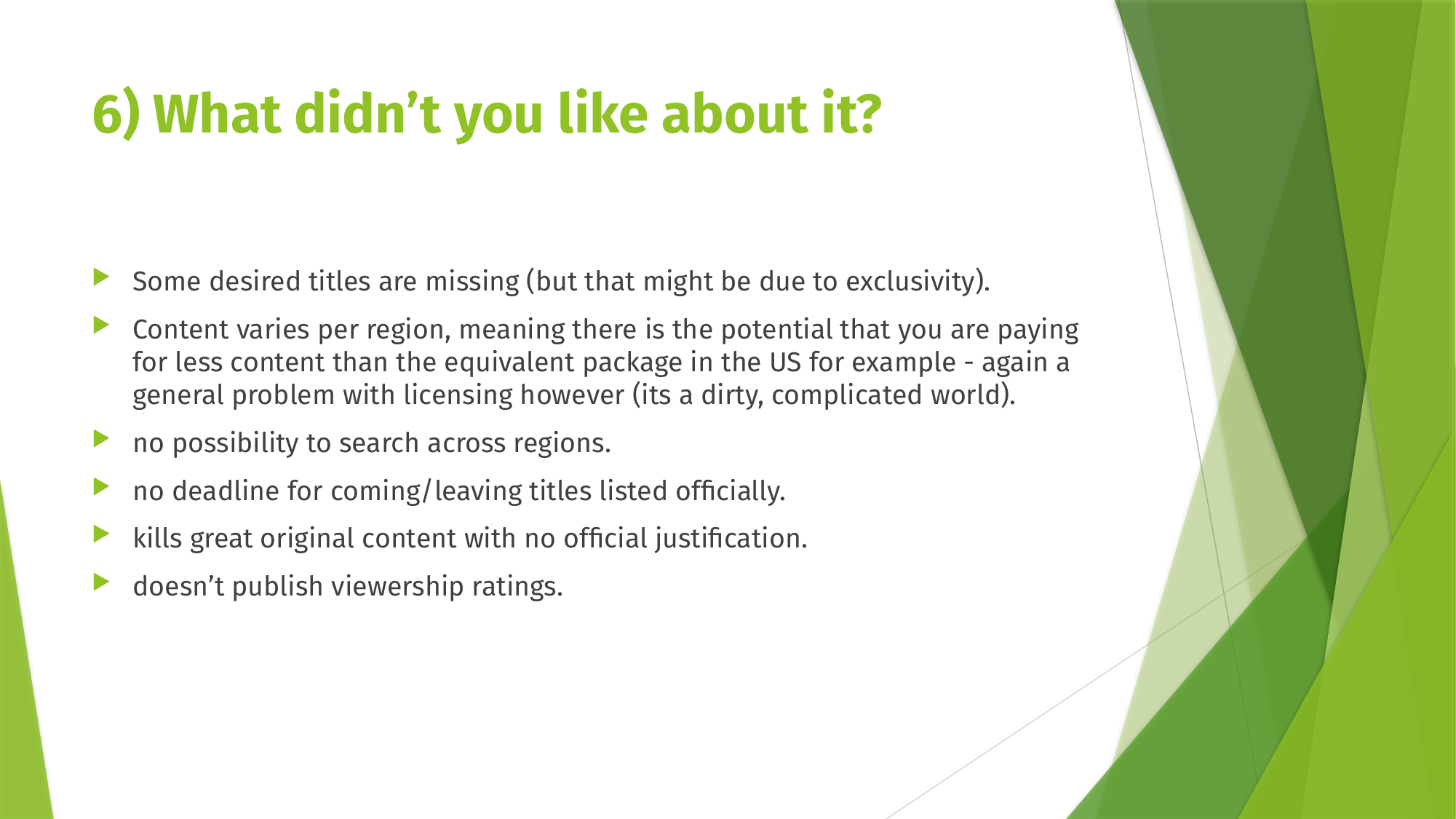

# 6) What didn’t you like about it?
Some desired titles are missing (but that might be due to exclusivity).
Content varies per region, meaning there is the potential that you are paying for less content than the equivalent package in the US for example - again a general problem with licensing however (its a dirty, complicated world).
no possibility to search across regions.
no deadline for coming/leaving titles listed officially.
kills great original content with no official justification.
doesn’t publish viewership ratings.